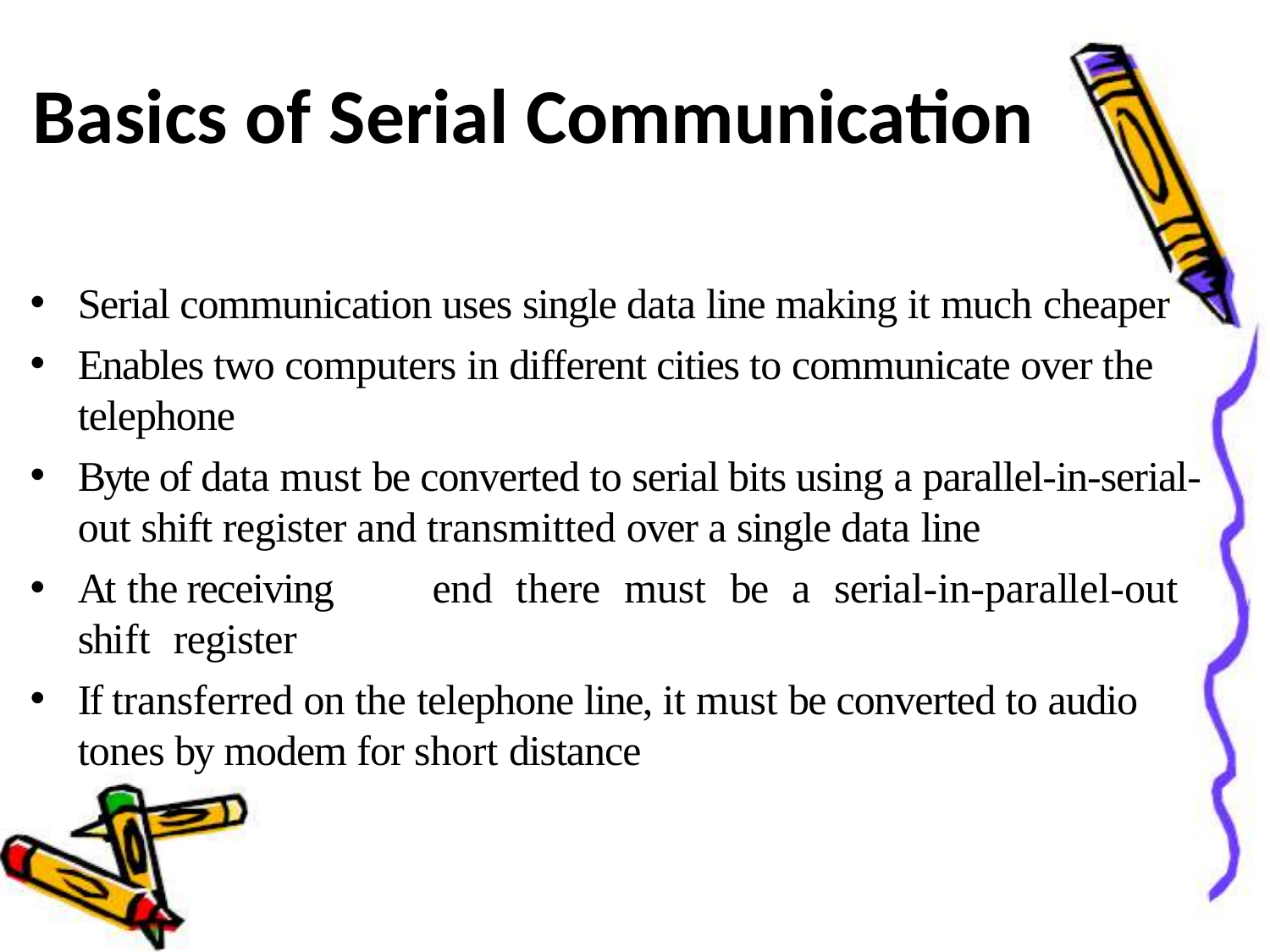

# Basics of Serial Communication
Serial communication uses single data line making it much cheaper
Enables two computers in different cities to communicate over the  telephone
Byte of data must be converted to serial bits using a parallel-in-serial-  out shift register and transmitted over a single data line
At	the	receiving	end	there	must	be	a	serial-in-parallel-out	shift  register
If transferred on the telephone line, it must be converted to audio  tones by modem for short distance